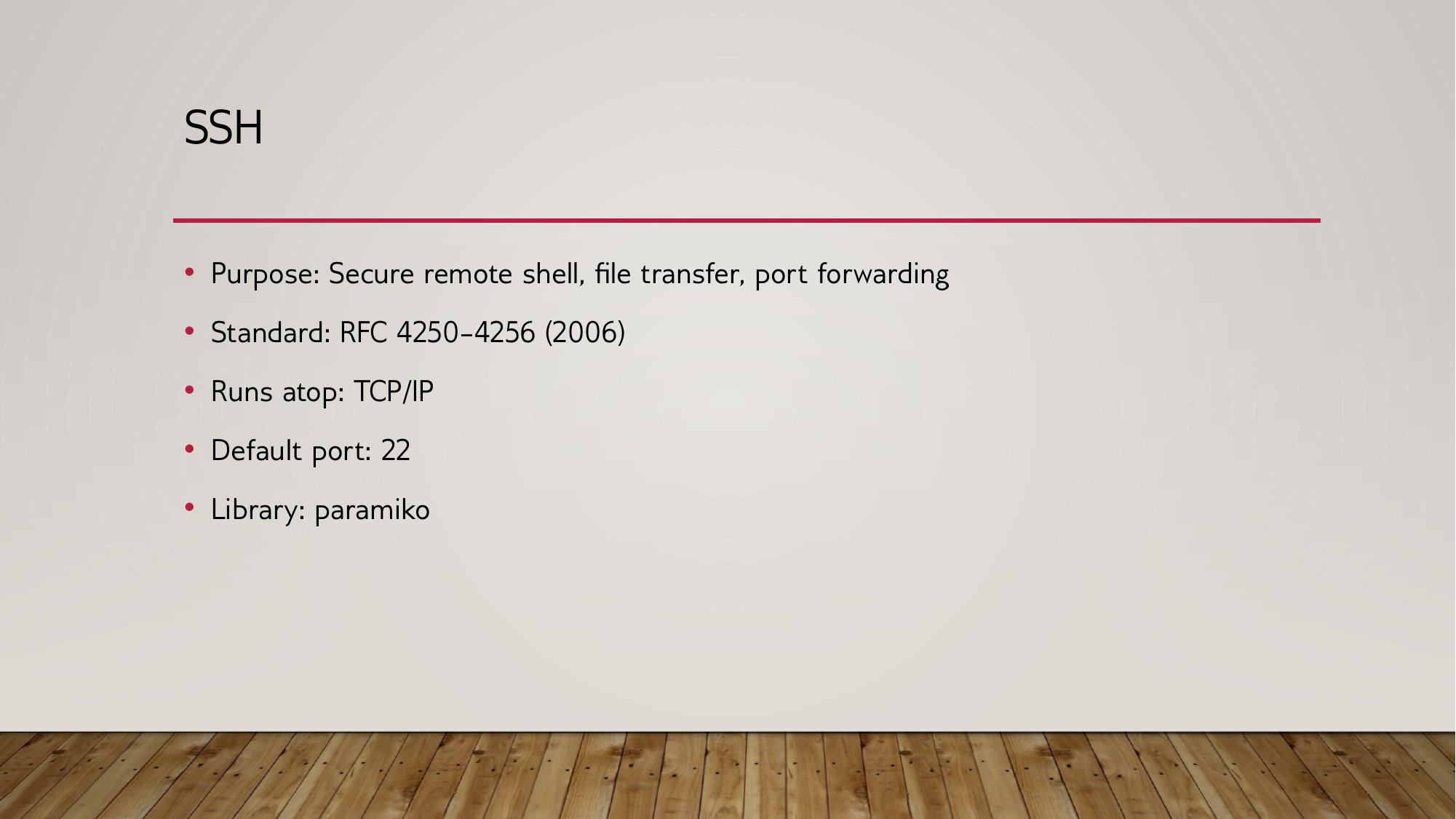

# SSH
Purpose: Secure remote shell, file transfer, port forwarding
Standard: RFC 4250–4256 (2006)
Runs atop: TCP/IP
Default port: 22
Library: paramiko